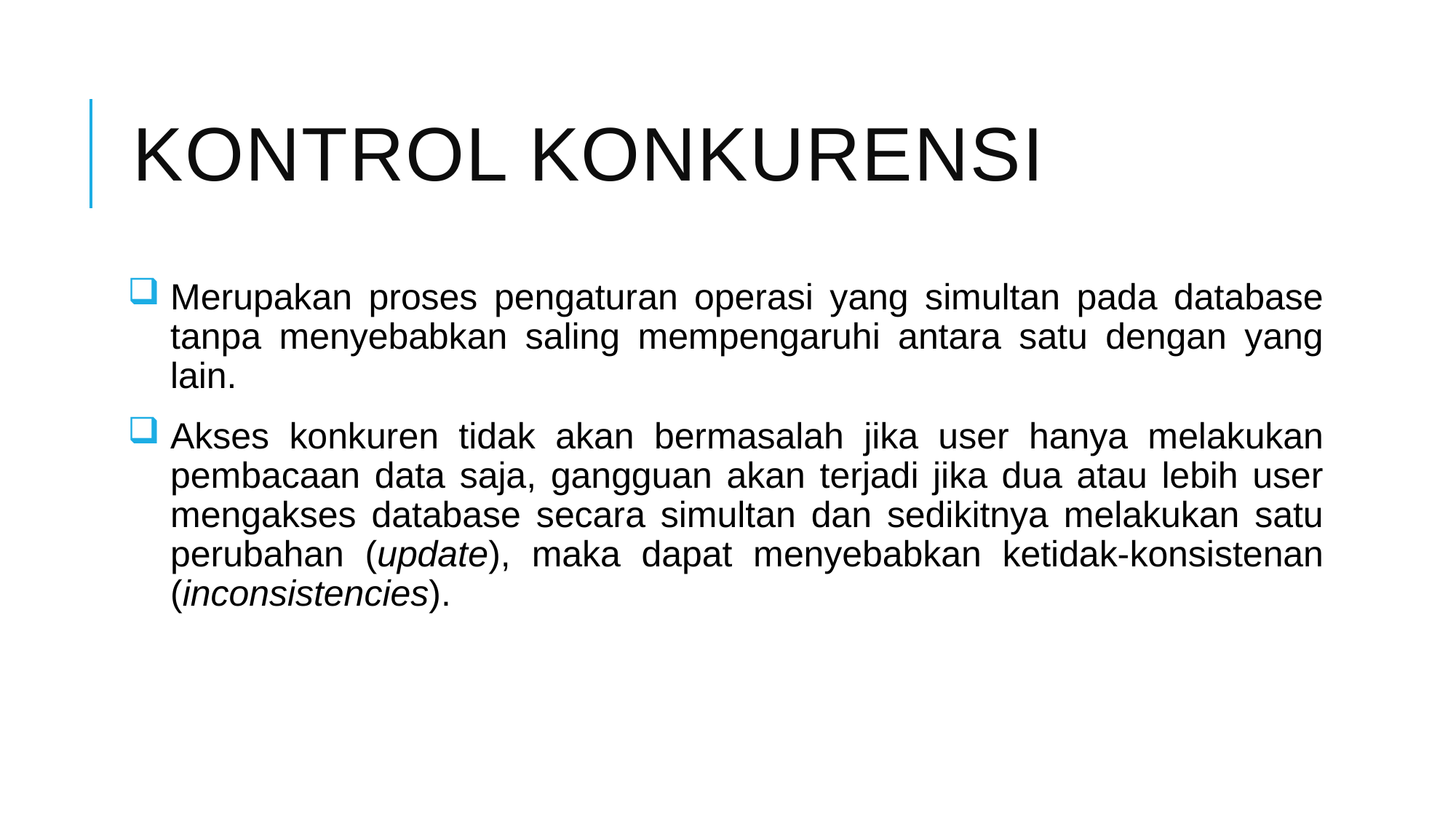

# KONTROL KONKURENSI
Merupakan proses pengaturan operasi yang simultan pada database tanpa menyebabkan saling mempengaruhi antara satu dengan yang lain.
Akses konkuren tidak akan bermasalah jika user hanya melakukan pembacaan data saja, gangguan akan terjadi jika dua atau lebih user mengakses database secara simultan dan sedikitnya melakukan satu perubahan (update), maka dapat menyebabkan ketidak-konsistenan (inconsistencies).